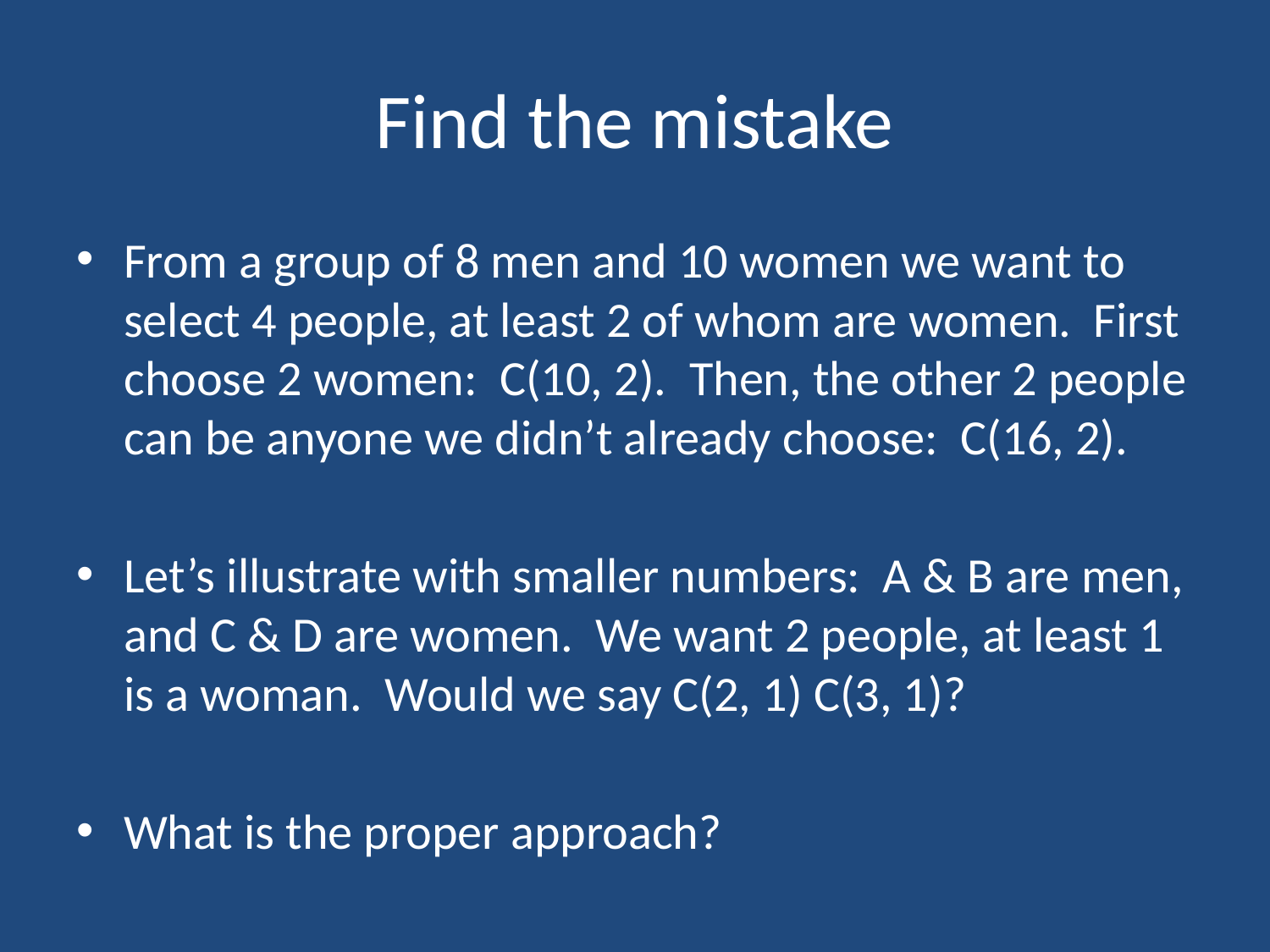

# Find the mistake
From a group of 8 men and 10 women we want to select 4 people, at least 2 of whom are women.  First choose 2 women:  C(10, 2).  Then, the other 2 people can be anyone we didn’t already choose:  C(16, 2).

Let’s illustrate with smaller numbers:  A & B are men, and C & D are women.  We want 2 people, at least 1 is a woman.  Would we say C(2, 1) C(3, 1)?

What is the proper approach?